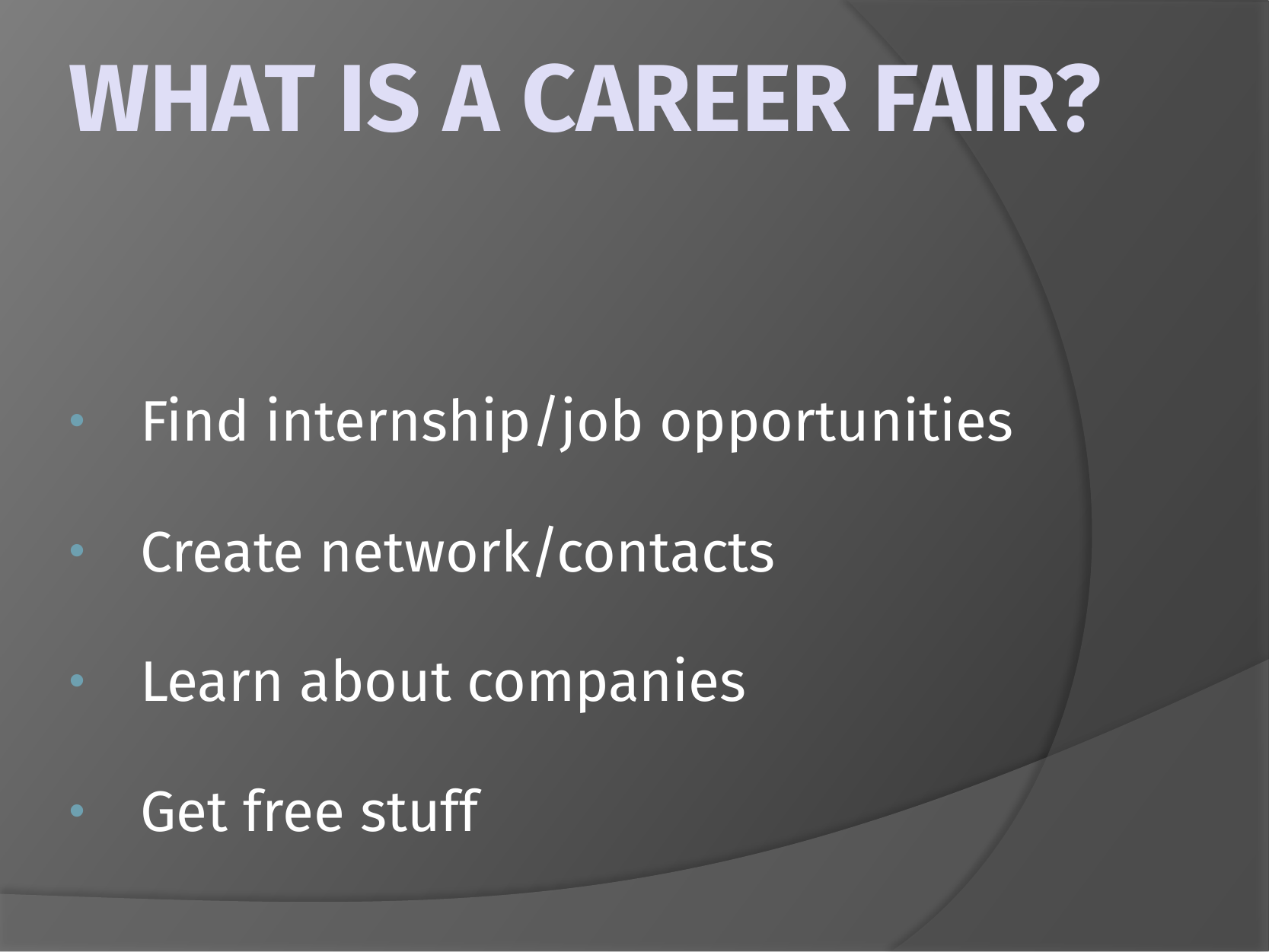

# What is a career fair?
Find internship/job opportunities

Create network/contacts

Learn about companies

Get free stuff